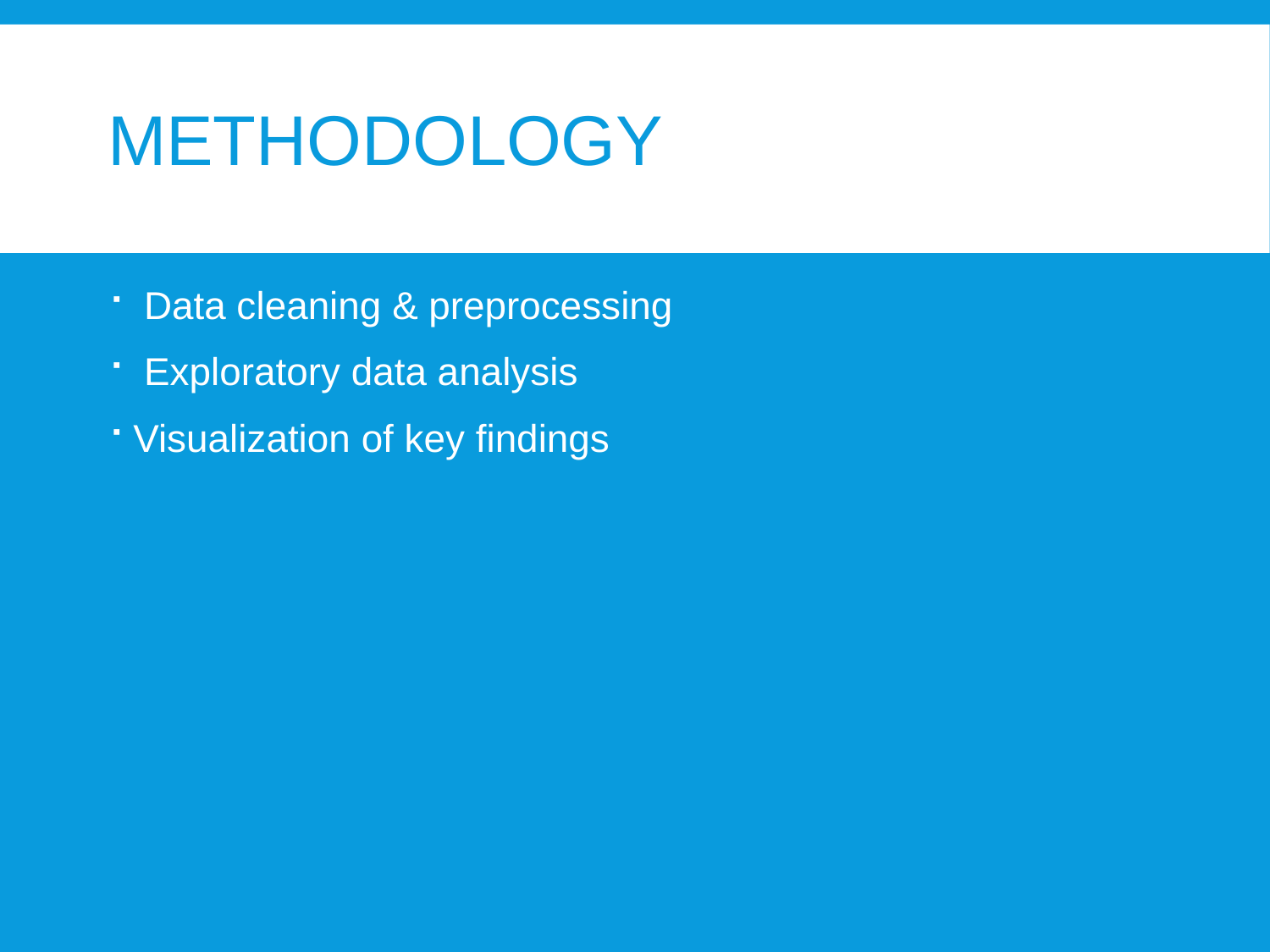

# Methodology
 Data cleaning & preprocessing
 Exploratory data analysis
Visualization of key findings